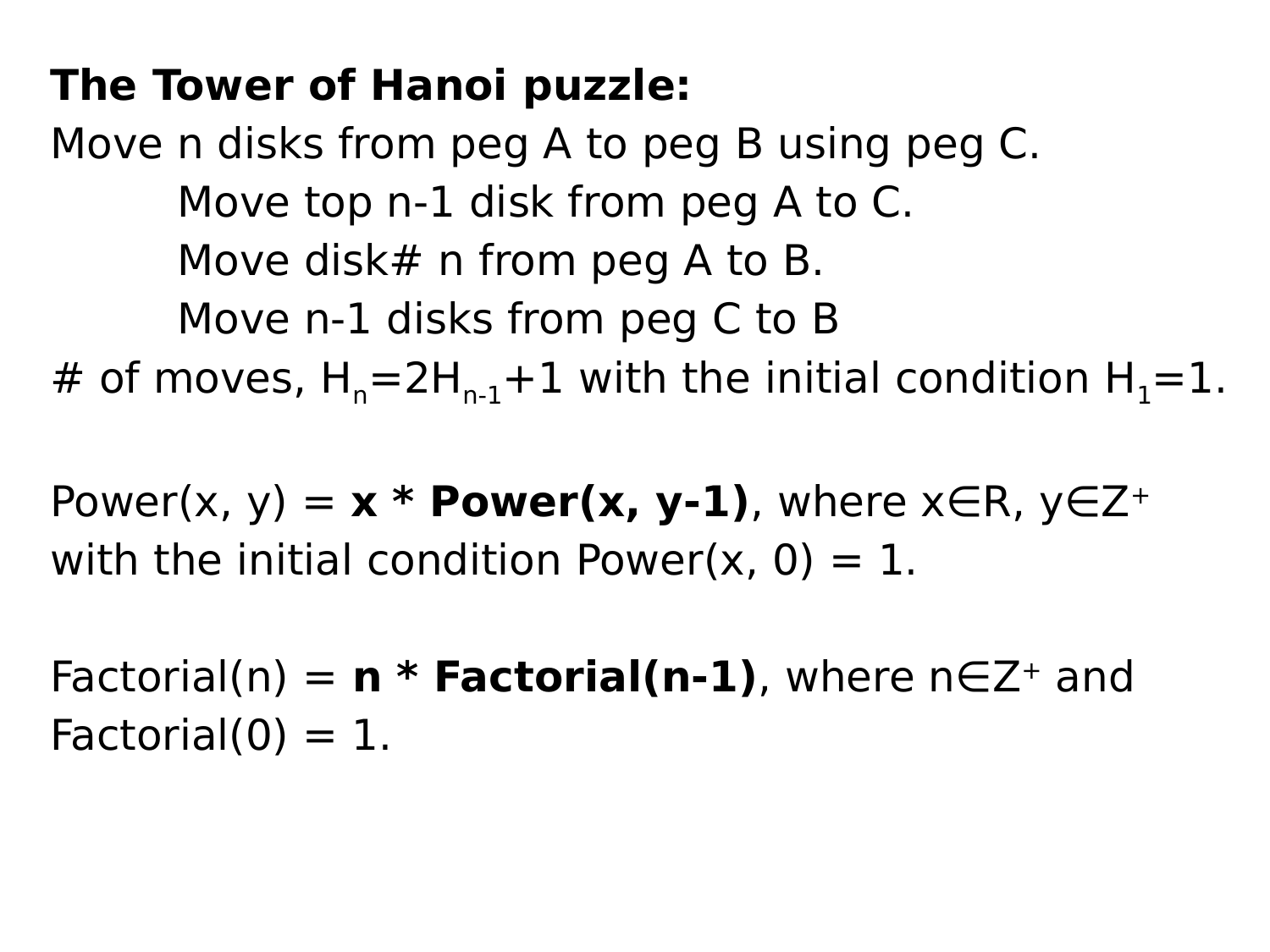

The Tower of Hanoi puzzle:
Move n disks from peg A to peg B using peg C.
	Move top n-1 disk from peg A to C.
	Move disk# n from peg A to B.
	Move n-1 disks from peg C to B
# of moves, Hn=2Hn-1+1 with the initial condition H1=1.

Power(x, y) = x * Power(x, y-1), where x∈R, y∈Z+
with the initial condition Power(x, 0) = 1.

Factorial(n) = n * Factorial(n-1), where n∈Z+ and Factorial(0) = 1.